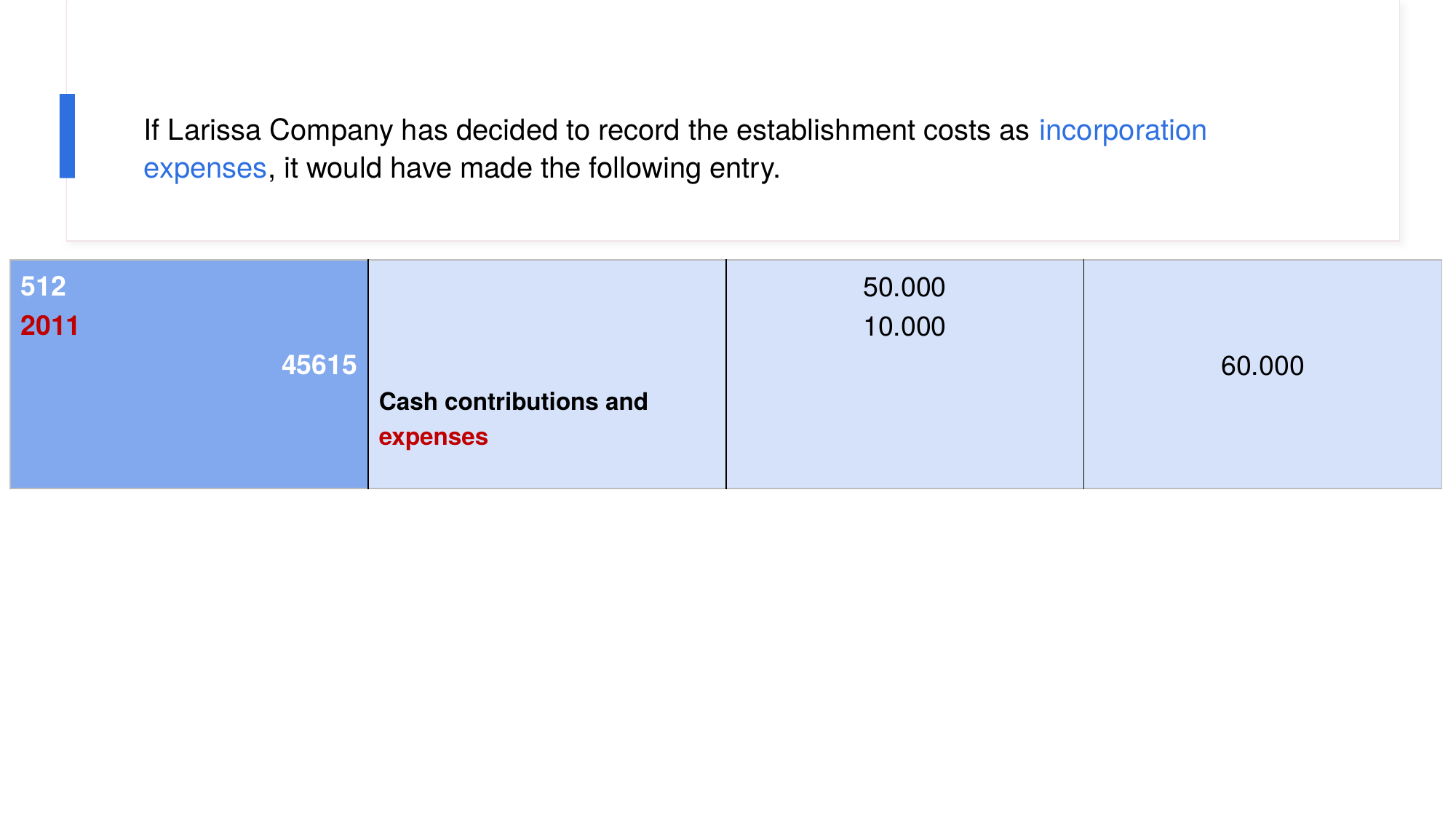

# If Larissa Company has decided to record the establishment costs as incorporation expenses, it would have made the following entry.
| 512 2011 45615 | Cash contributions and expenses | 50.000 10.000 | 60.000 |
| --- | --- | --- | --- |